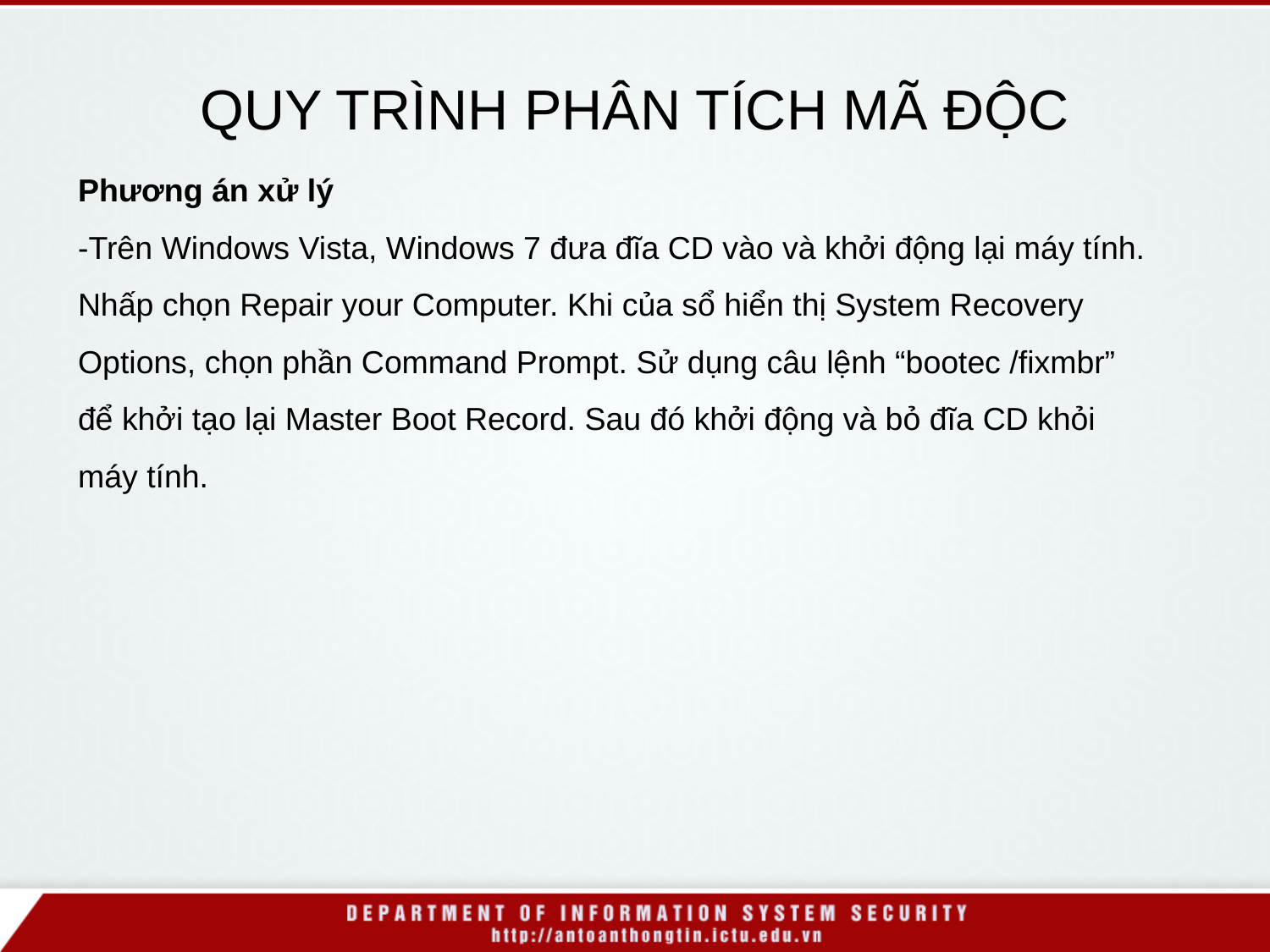

QUY TRÌNH PHÂN TÍCH MÃ ĐỘC
Phương án xử lý
-Trên Windows Vista, Windows 7 đưa đĩa CD vào và khởi động lại máy tính. Nhấp chọn Repair your Computer. Khi của sổ hiển thị System Recovery Options, chọn phần Command Prompt. Sử dụng câu lệnh “bootec /fixmbr” để khởi tạo lại Master Boot Record. Sau đó khởi động và bỏ đĩa CD khỏi máy tính.